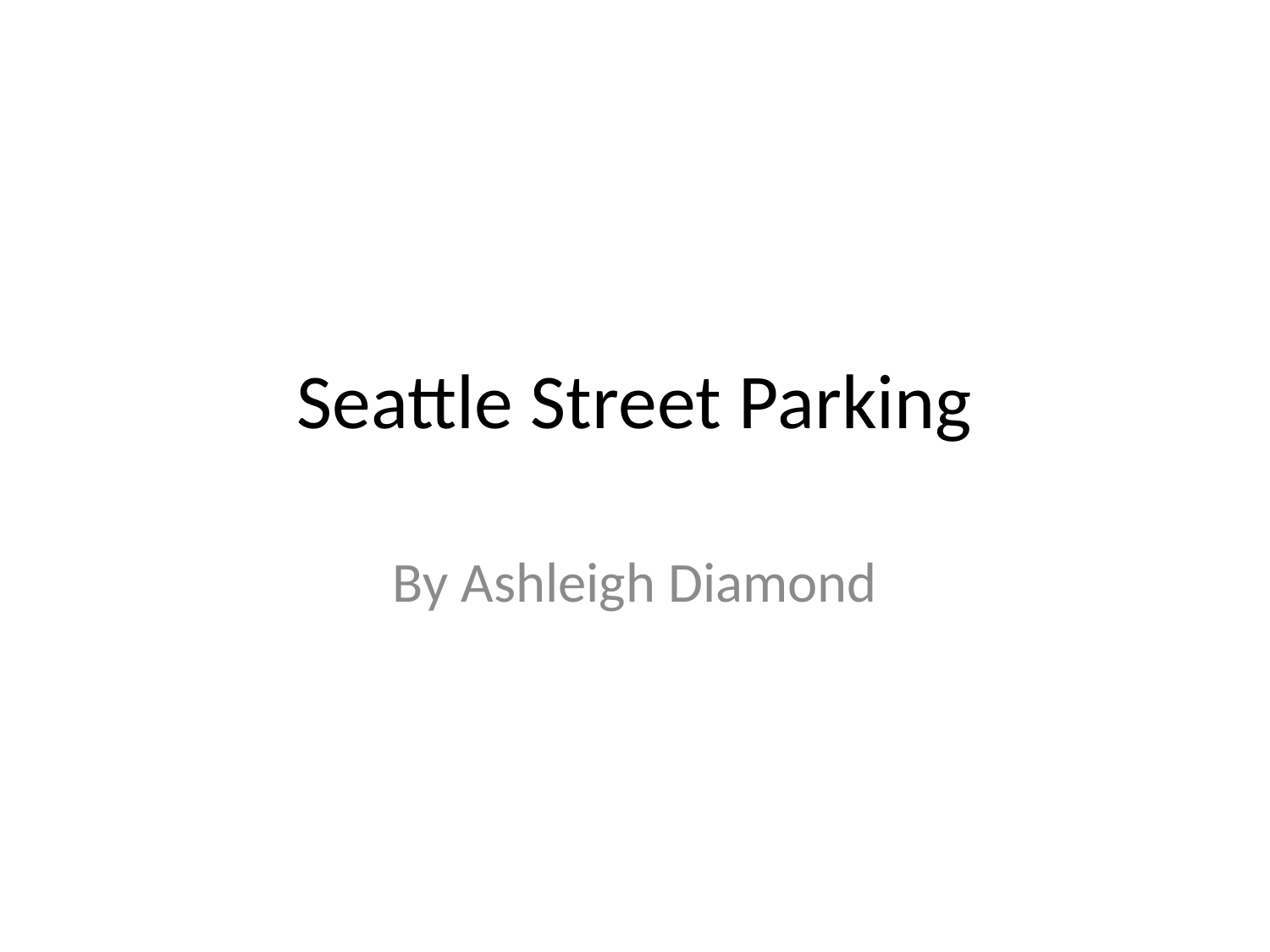

# Seattle Street Parking
By Ashleigh Diamond